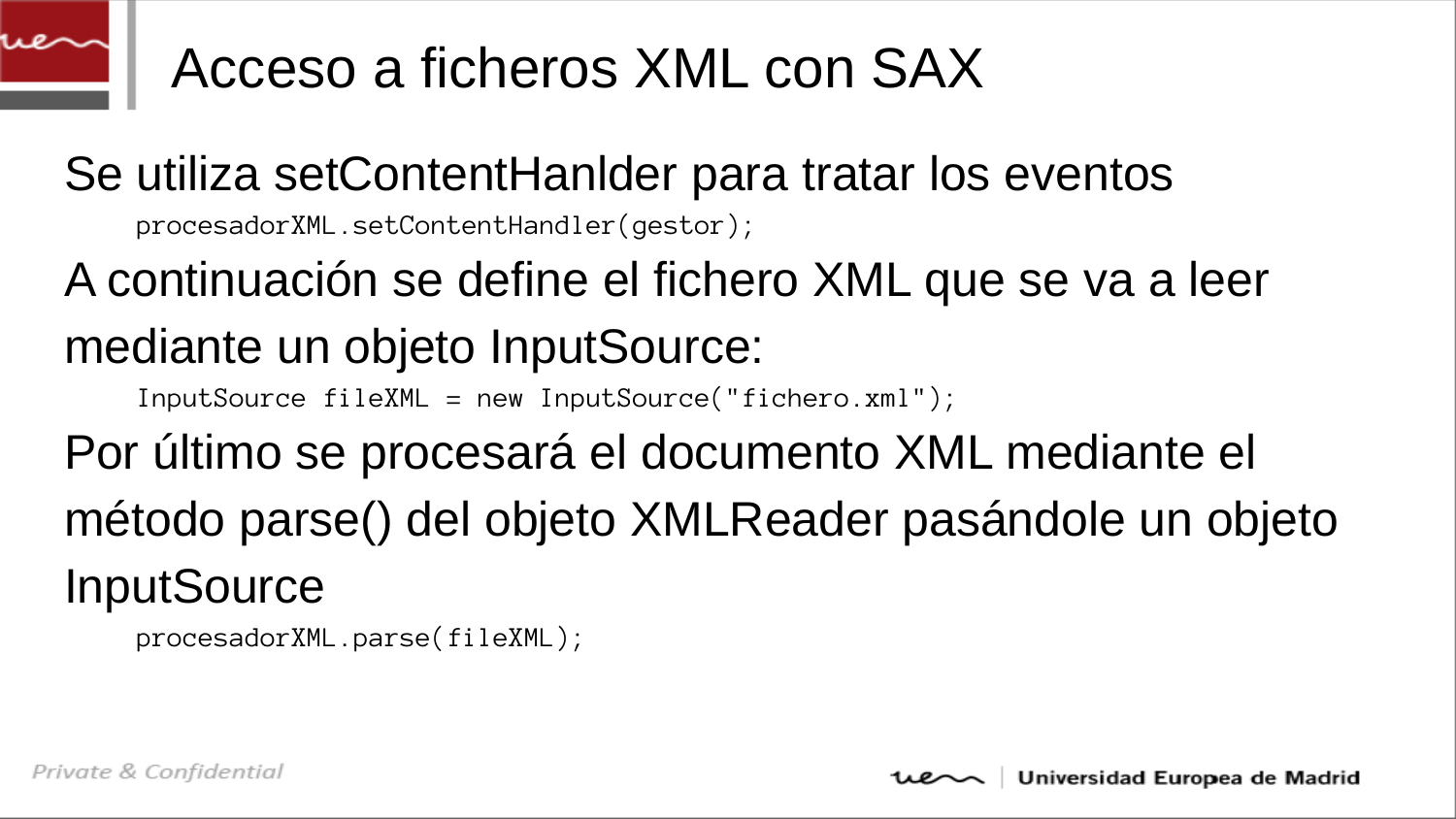

# Acceso a ficheros XML con SAX
Se utiliza setContentHanlder para tratar los eventos
procesadorXML.setContentHandler(gestor);
A continuación se define el fichero XML que se va a leer mediante un objeto InputSource:
InputSource fileXML = new InputSource("fichero.xml");
Por último se procesará el documento XML mediante el método parse() del objeto XMLReader pasándole un objeto InputSource
procesadorXML.parse(fileXML);